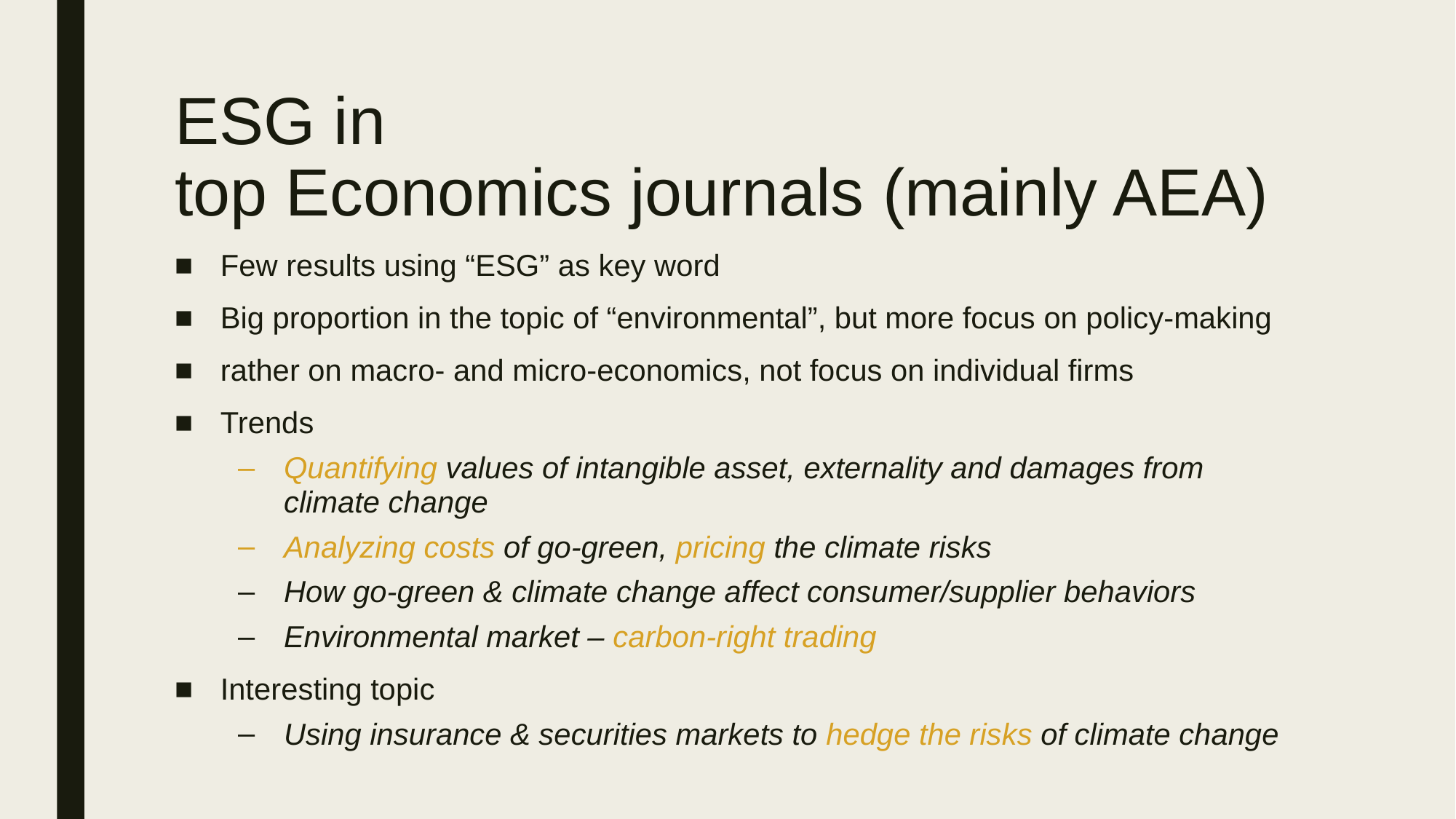

# ESG in top Economics journals (mainly AEA)
Few results using “ESG” as key word
Big proportion in the topic of “environmental”, but more focus on policy-making
rather on macro- and micro-economics, not focus on individual firms
Trends
Quantifying values of intangible asset, externality and damages from climate change
Analyzing costs of go-green, pricing the climate risks
How go-green & climate change affect consumer/supplier behaviors
Environmental market – carbon-right trading
Interesting topic
Using insurance & securities markets to hedge the risks of climate change